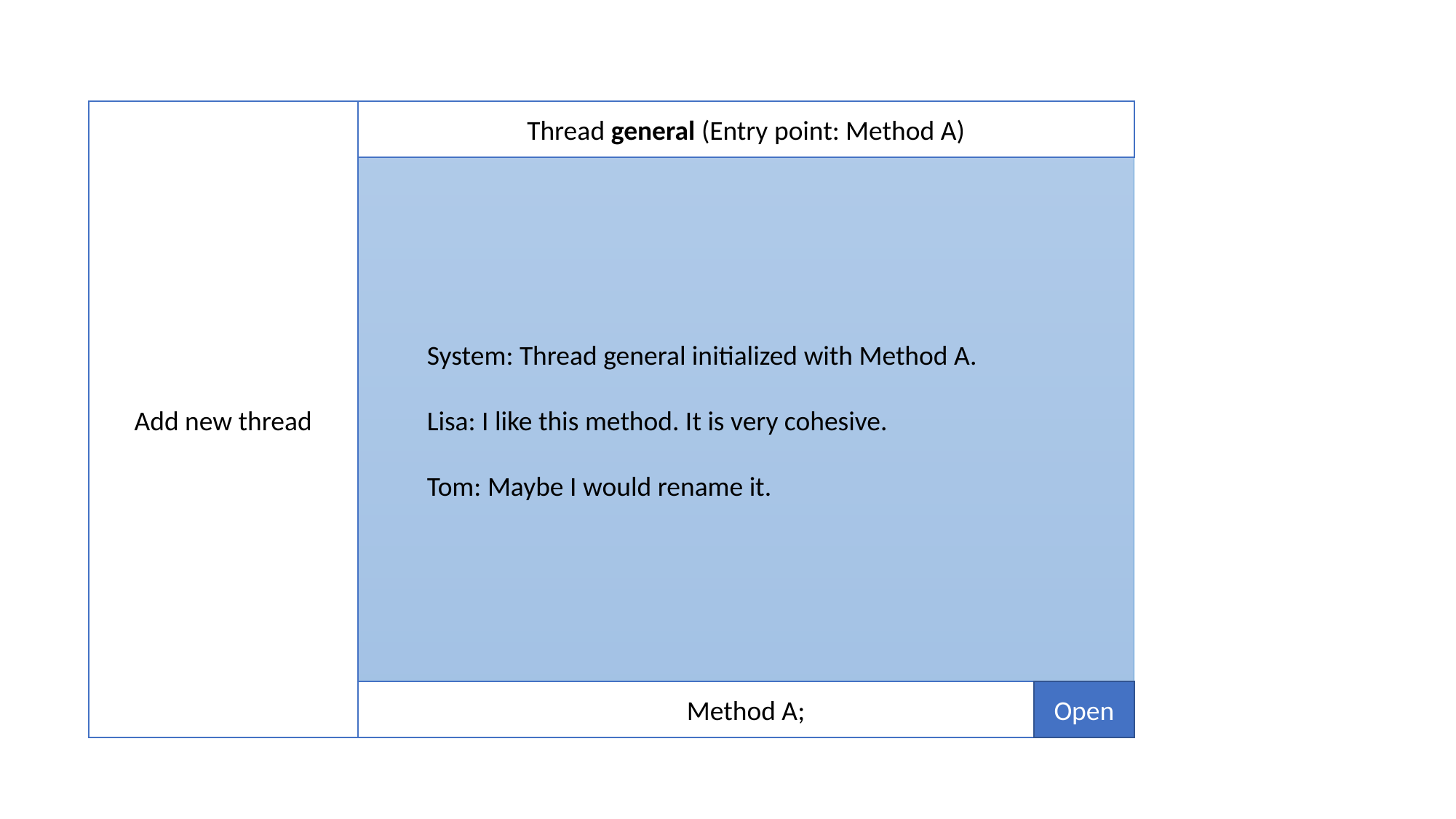

#
			System: Thread general initialized with Method A.

			Lisa: I like this method. It is very cohesive.

			Tom: Maybe I would rename it.
Add new thread
Thread general (Entry point: Method A)

Method A;
Open